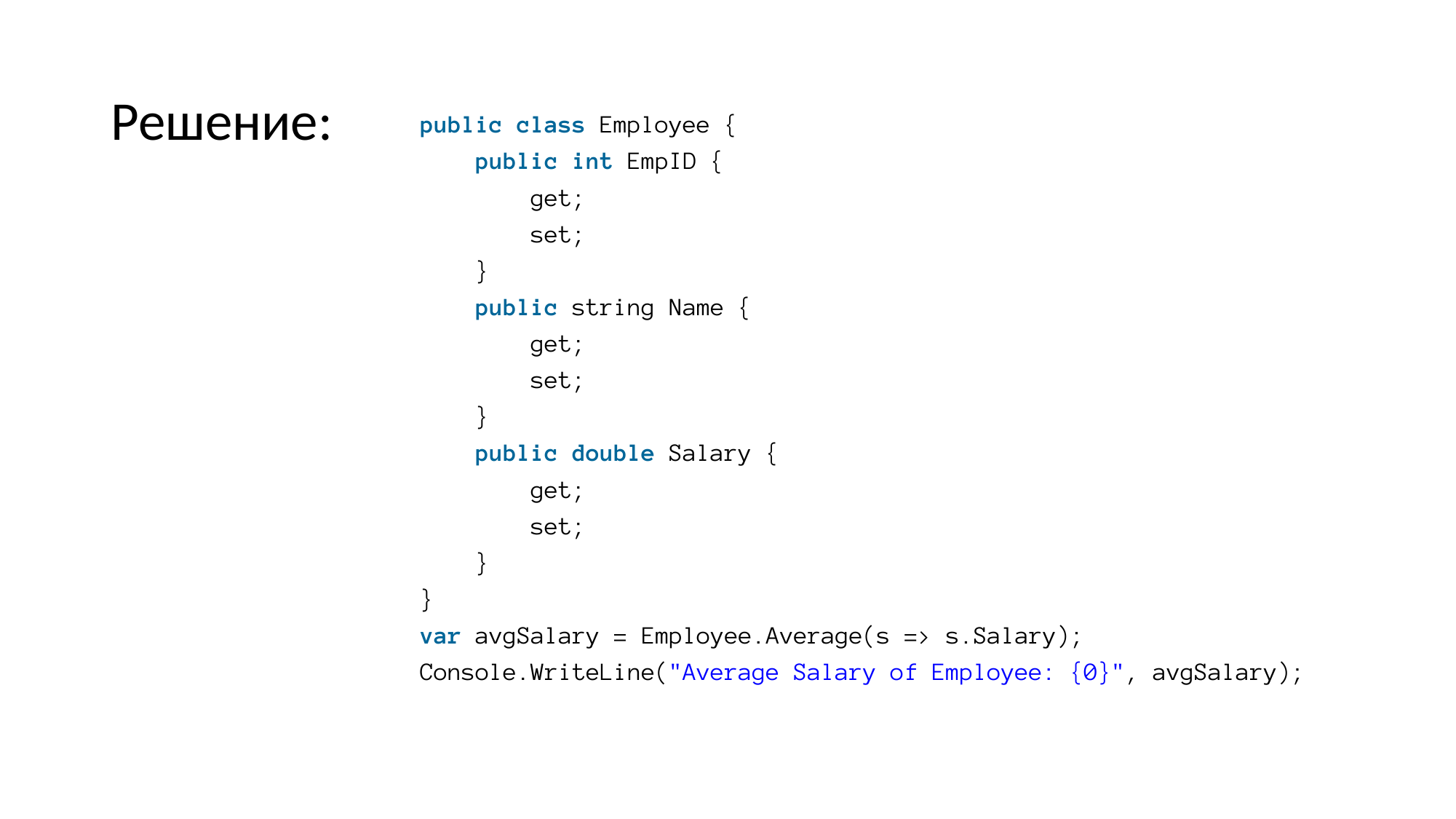

# Решение:
public class Employee {
    public int EmpID {
        get;
        set;
    }
    public string Name {
        get;
        set;
    }
    public double Salary {
        get;
        set;
    }
}
var avgSalary = Employee.Average(s => s.Salary);
Console.WriteLine("Average Salary of Employee: {0}", avgSalary);